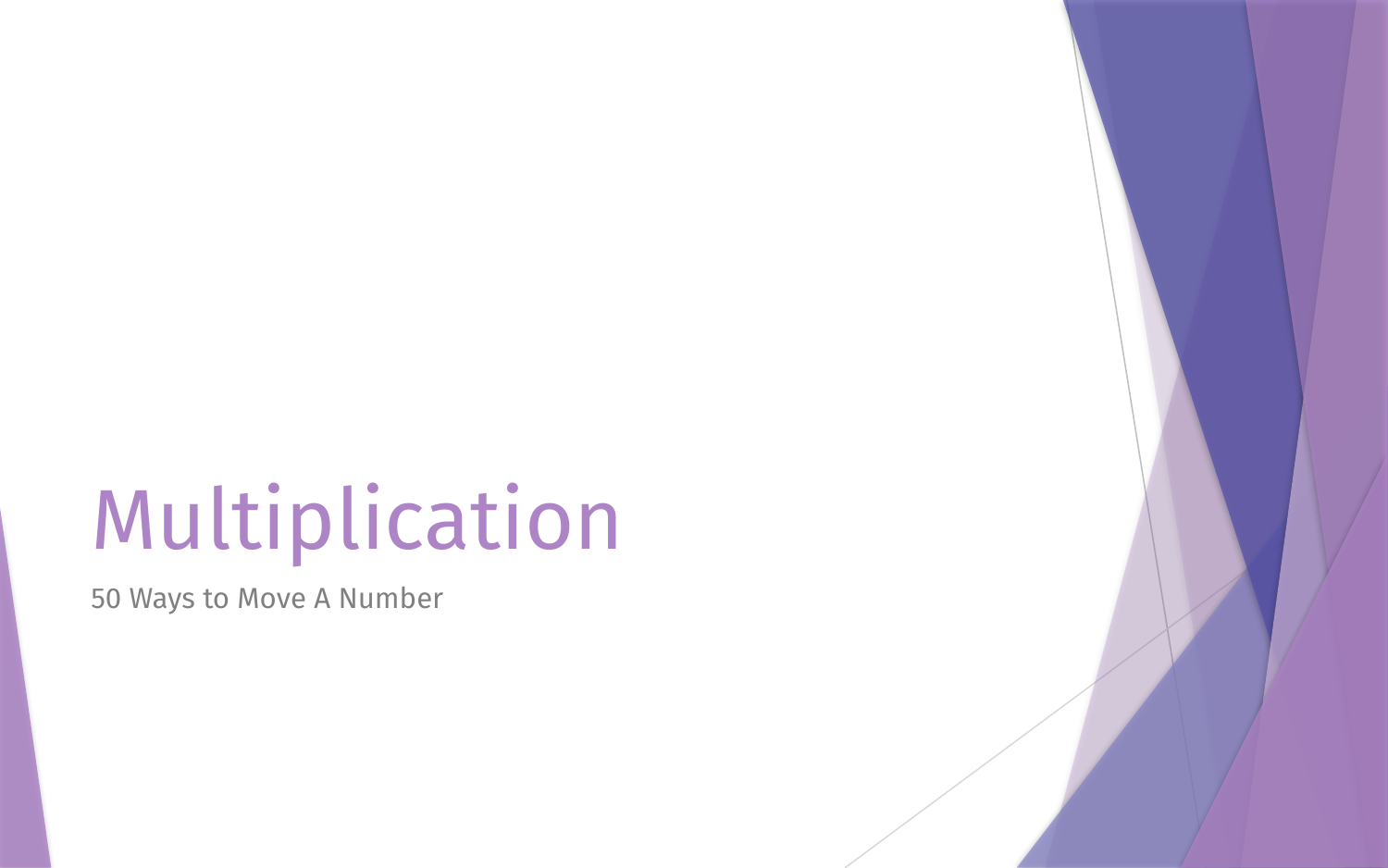

# Multiplication
50 Ways to Move A Number